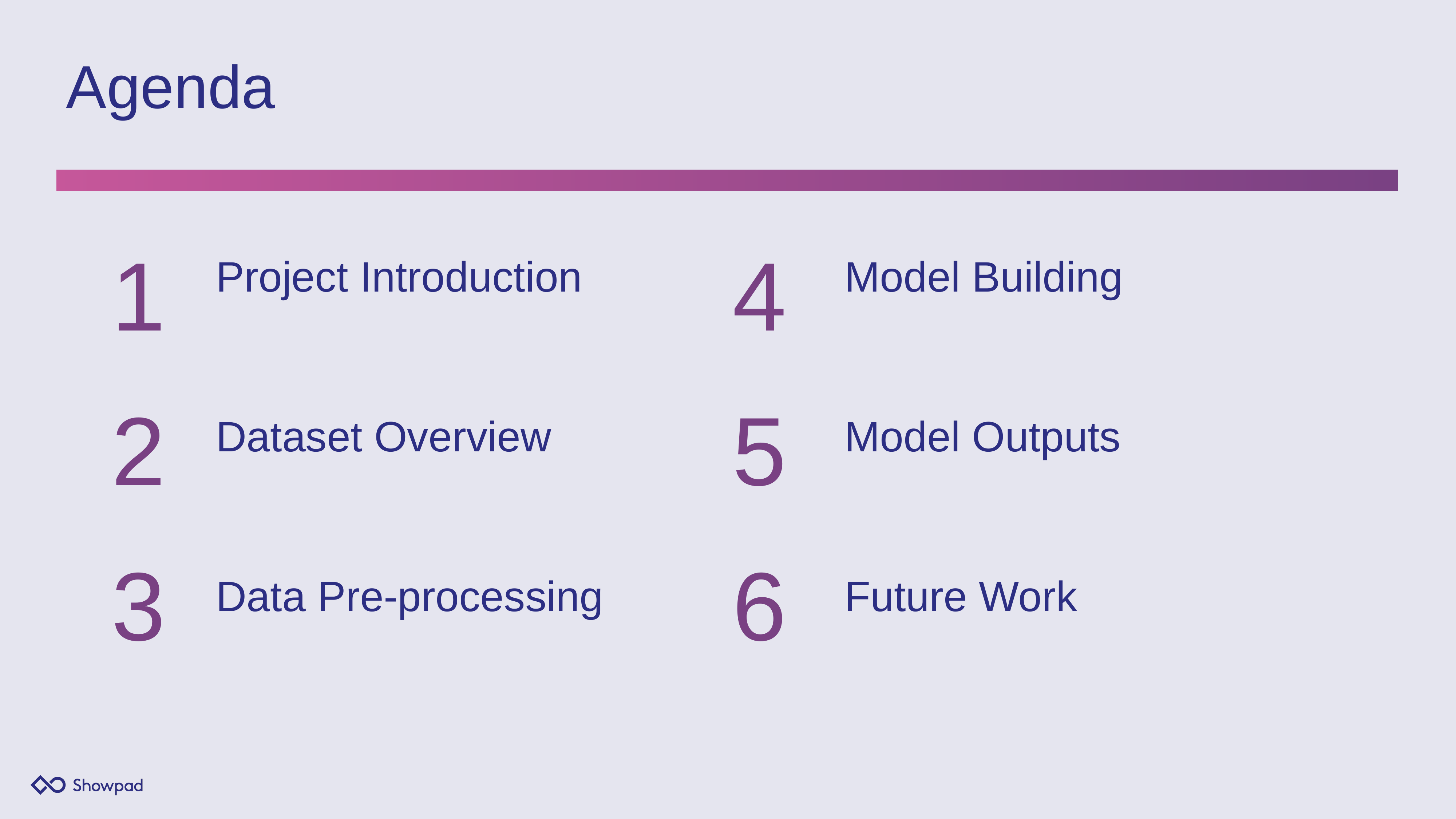

Agenda
1
4
Project Introduction
Model Building
2
5
Dataset Overview
Model Outputs
3
6
Data Pre-processing
Future Work